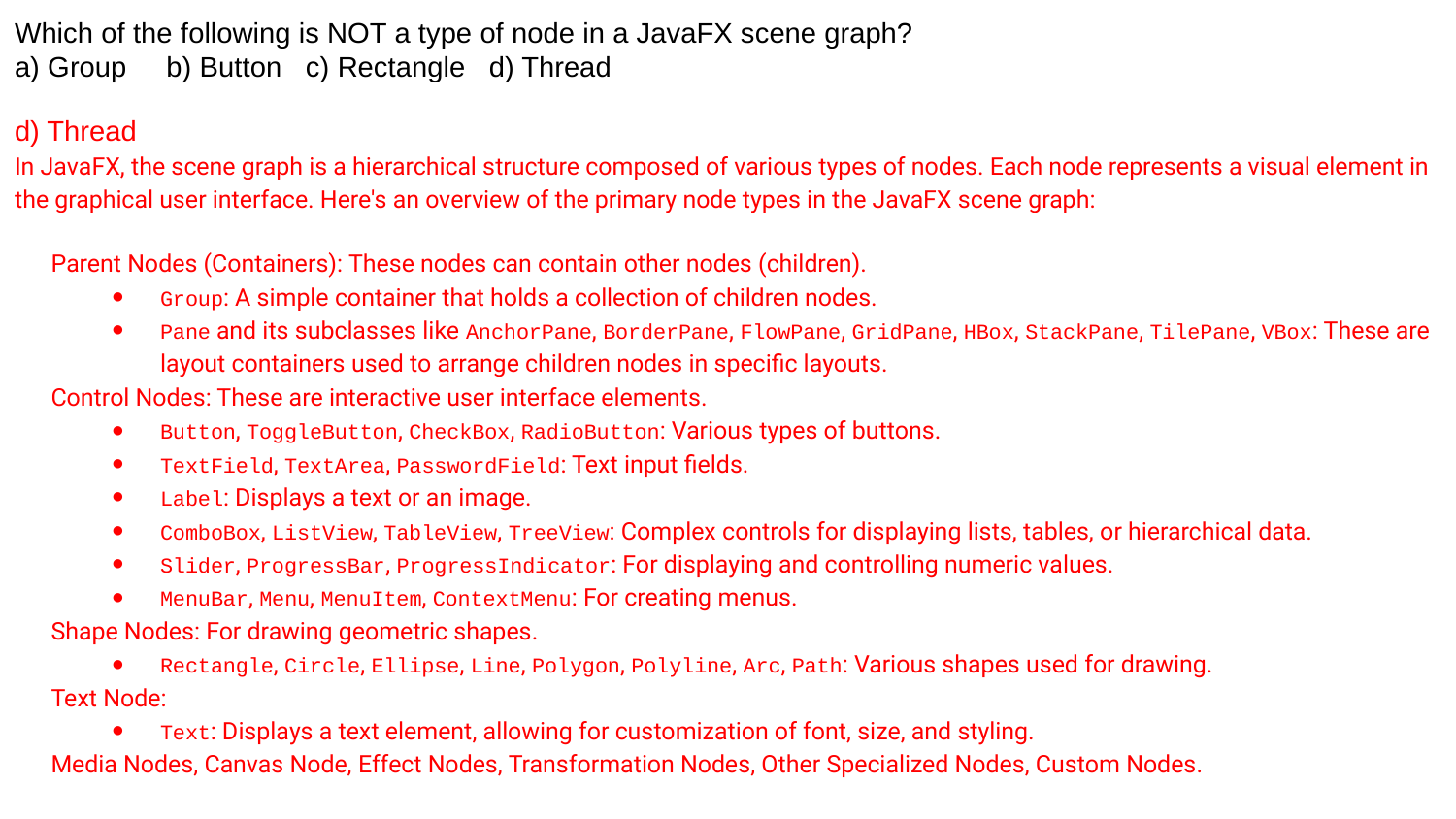

Which of the following is NOT a type of node in a JavaFX scene graph?
a) Group     b) Button   c) Rectangle   d) Thread
d) Thread
In JavaFX, the scene graph is a hierarchical structure composed of various types of nodes. Each node represents a visual element in the graphical user interface. Here's an overview of the primary node types in the JavaFX scene graph:
Parent Nodes (Containers): These nodes can contain other nodes (children).
Group: A simple container that holds a collection of children nodes.
Pane and its subclasses like AnchorPane, BorderPane, FlowPane, GridPane, HBox, StackPane, TilePane, VBox: These are layout containers used to arrange children nodes in specific layouts.
Control Nodes: These are interactive user interface elements.
Button, ToggleButton, CheckBox, RadioButton: Various types of buttons.
TextField, TextArea, PasswordField: Text input fields.
Label: Displays a text or an image.
ComboBox, ListView, TableView, TreeView: Complex controls for displaying lists, tables, or hierarchical data.
Slider, ProgressBar, ProgressIndicator: For displaying and controlling numeric values.
MenuBar, Menu, MenuItem, ContextMenu: For creating menus.
Shape Nodes: For drawing geometric shapes.
Rectangle, Circle, Ellipse, Line, Polygon, Polyline, Arc, Path: Various shapes used for drawing.
Text Node:
Text: Displays a text element, allowing for customization of font, size, and styling.
Media Nodes, Canvas Node, Effect Nodes, Transformation Nodes, Other Specialized Nodes, Custom Nodes.